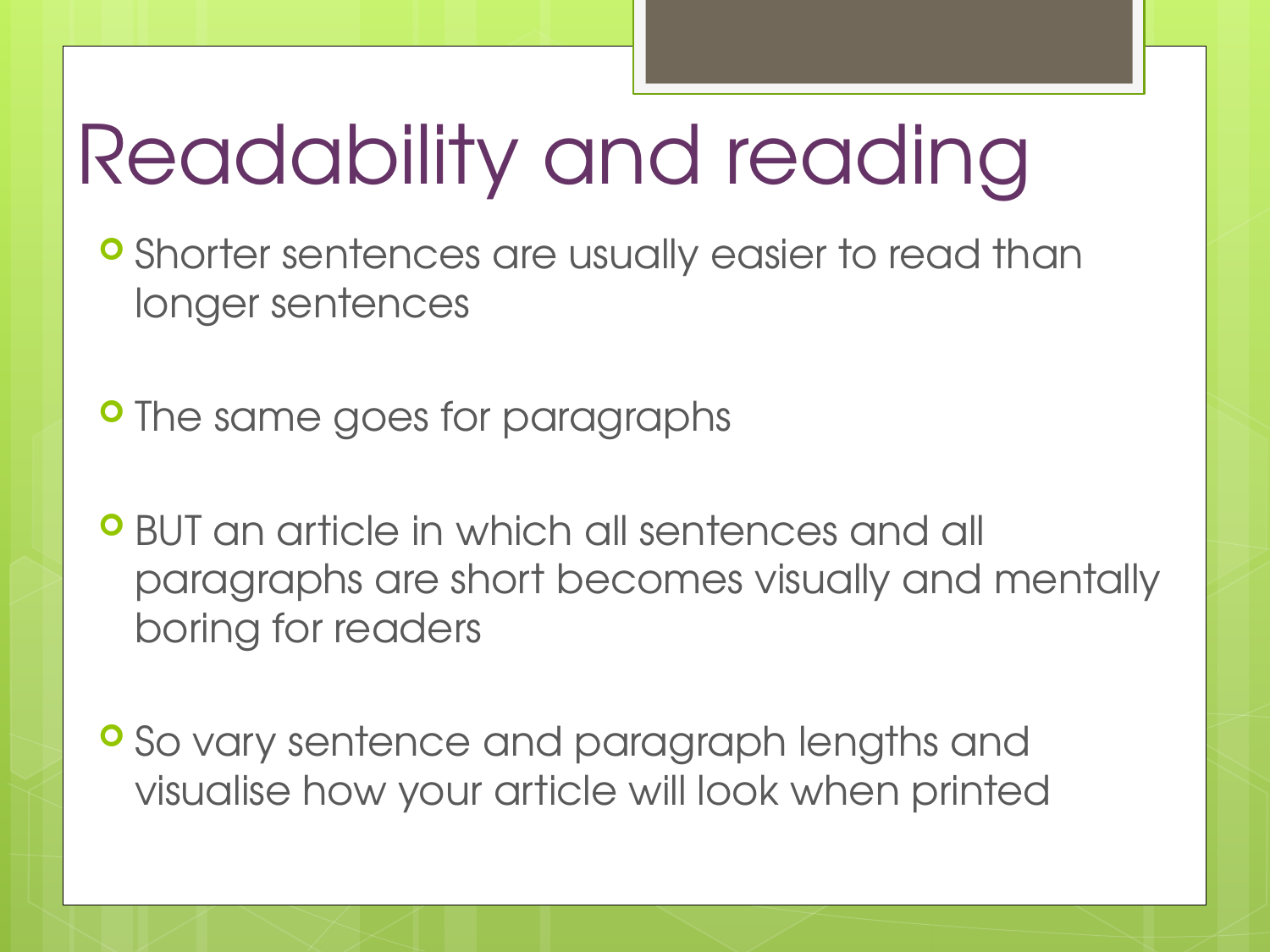

# Readability and reading
Shorter sentences are usually easier to read than longer sentences

The same goes for paragraphs

BUT an article in which all sentences and all paragraphs are short becomes visually and mentally boring for readers

So vary sentence and paragraph lengths and visualise how your article will look when printed